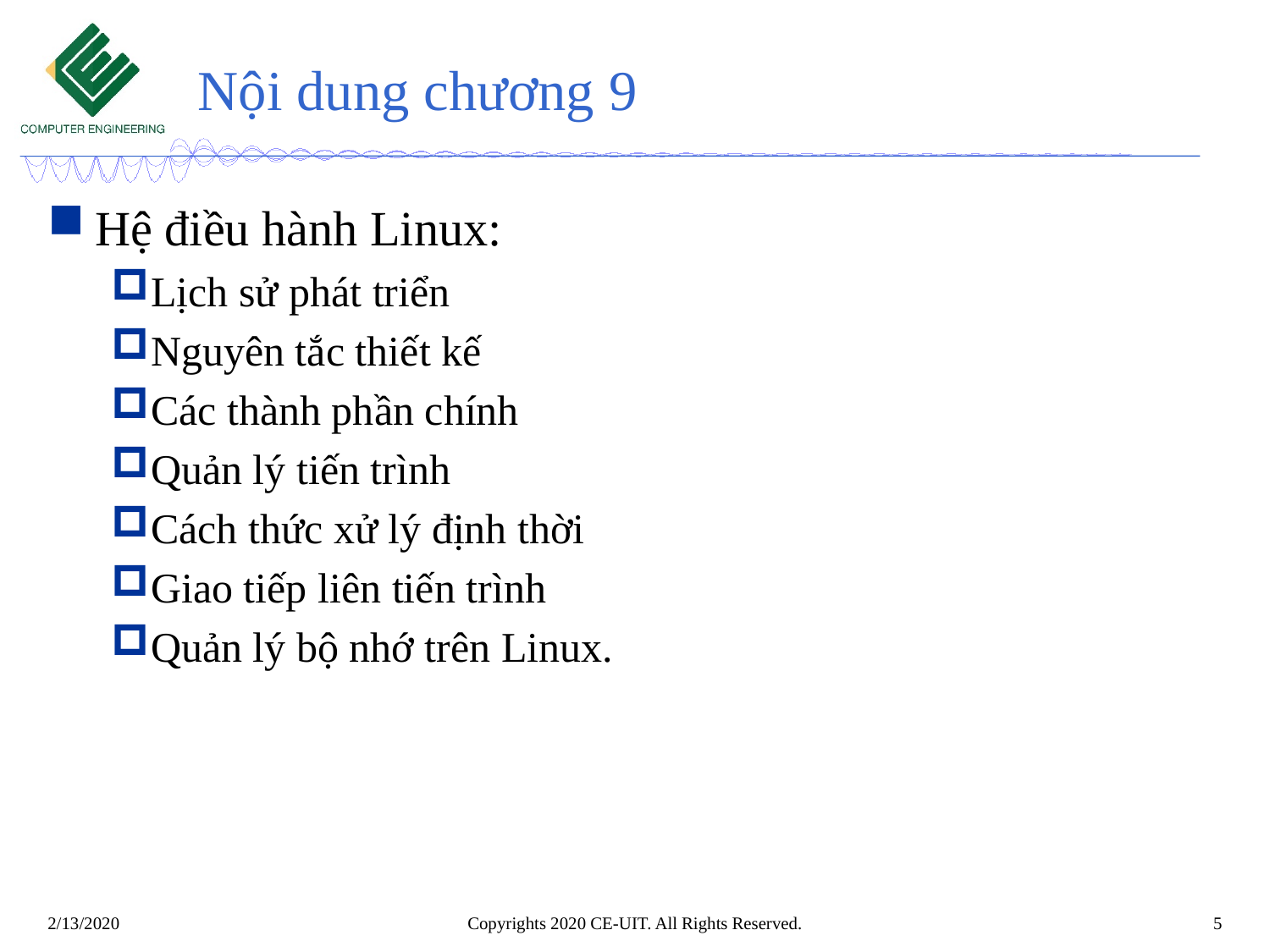

# Nội dung chương 9
Hệ điều hành Linux:
Lịch sử phát triển
Nguyên tắc thiết kế
Các thành phần chính
Quản lý tiến trình
Cách thức xử lý định thời
Giao tiếp liên tiến trình
Quản lý bộ nhớ trên Linux.
Copyrights 2020 CE-UIT. All Rights Reserved.
5
2/13/2020